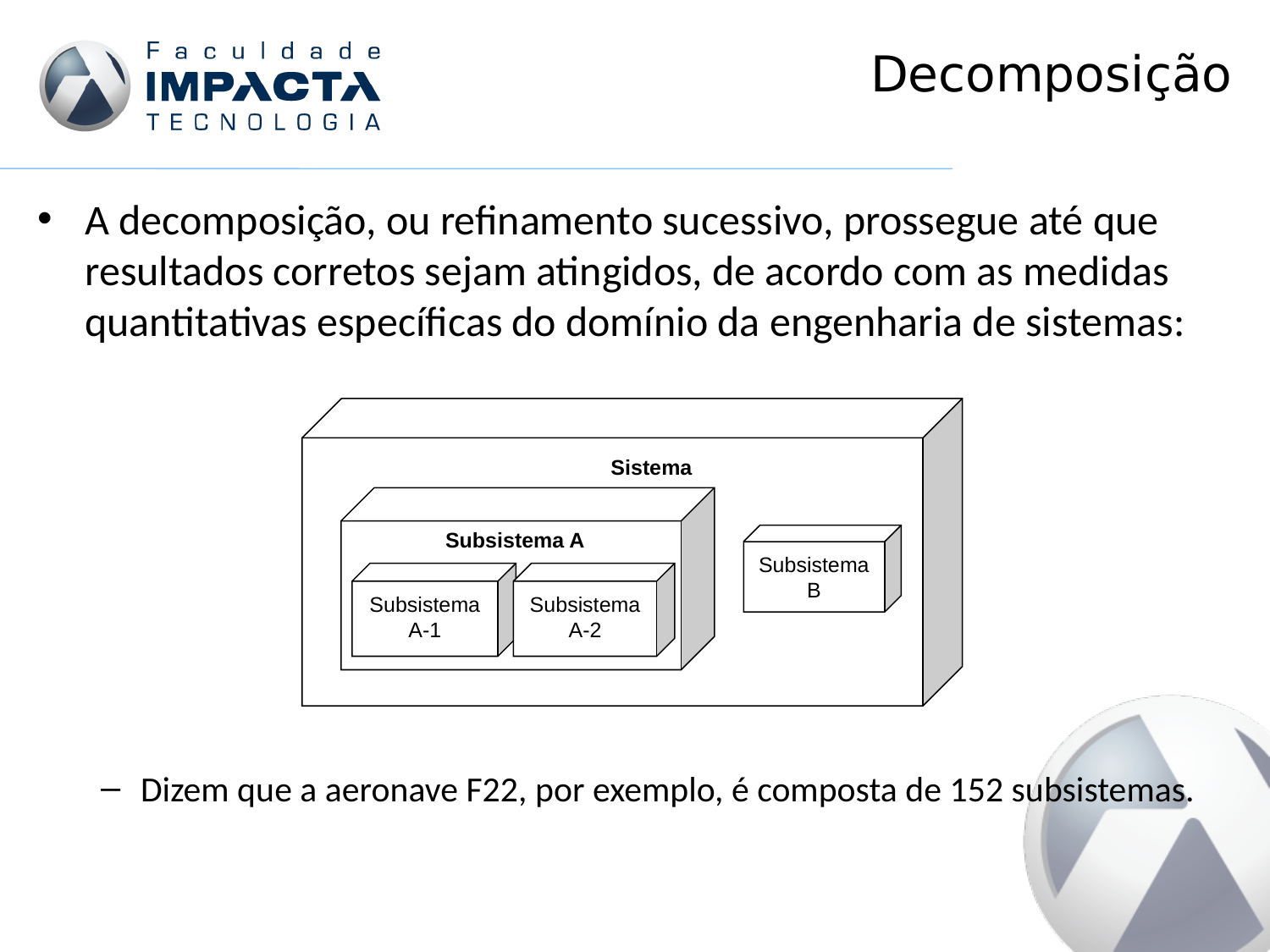

# Decomposição
A decomposição, ou refinamento sucessivo, prossegue até que resultados corretos sejam atingidos, de acordo com as medidas quantitativas específicas do domínio da engenharia de sistemas:

Dizem que a aeronave F22, por exemplo, é composta de 152 subsistemas.

Sistema

Subsistema A
Subsistema B
Subsistema A-1
Subsistema A-2